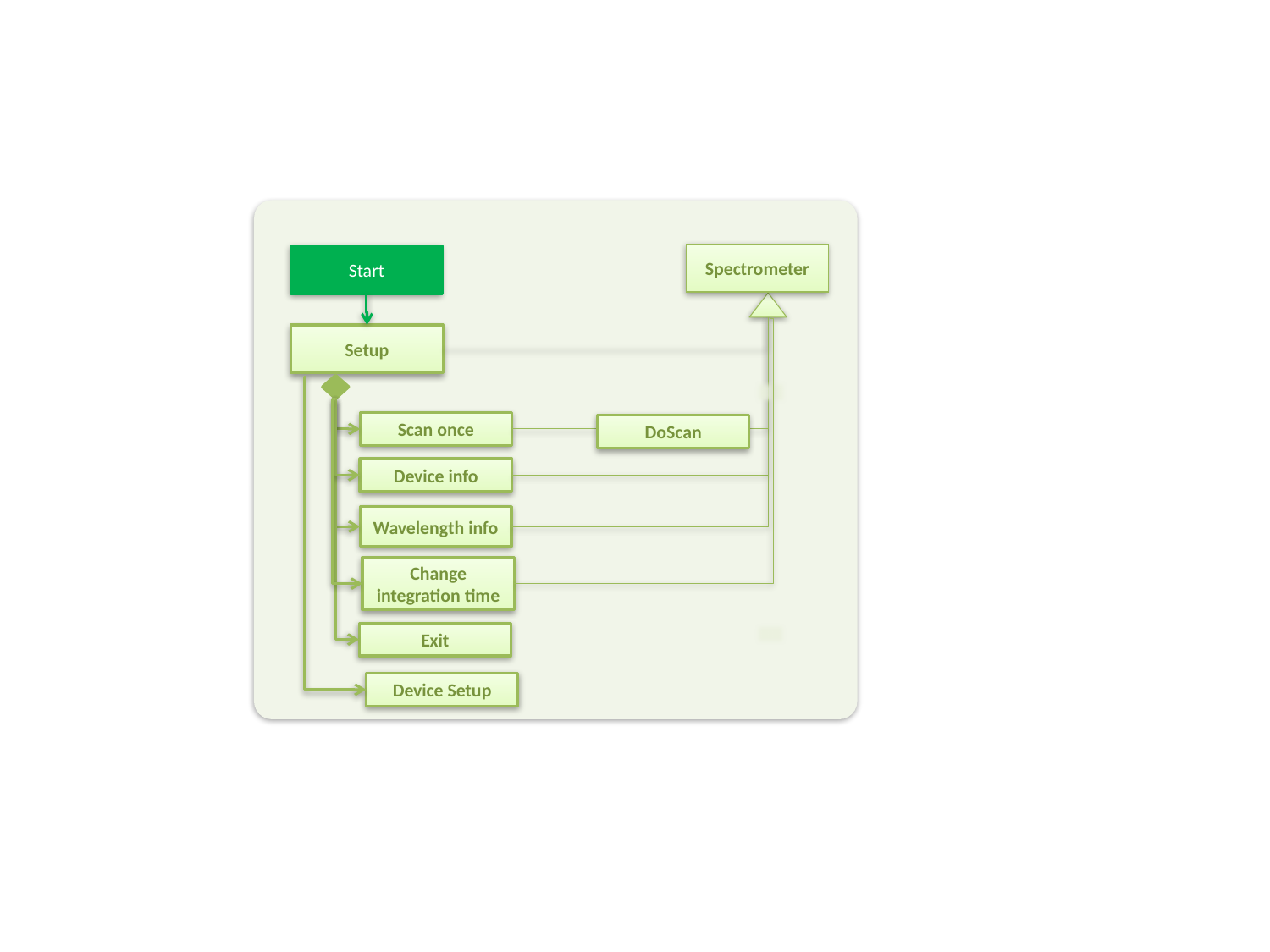

Spectrometer
Start

Setup

Scan once
DoScan
Device info
Wavelength info
Change integration time
Exit

Device Setup